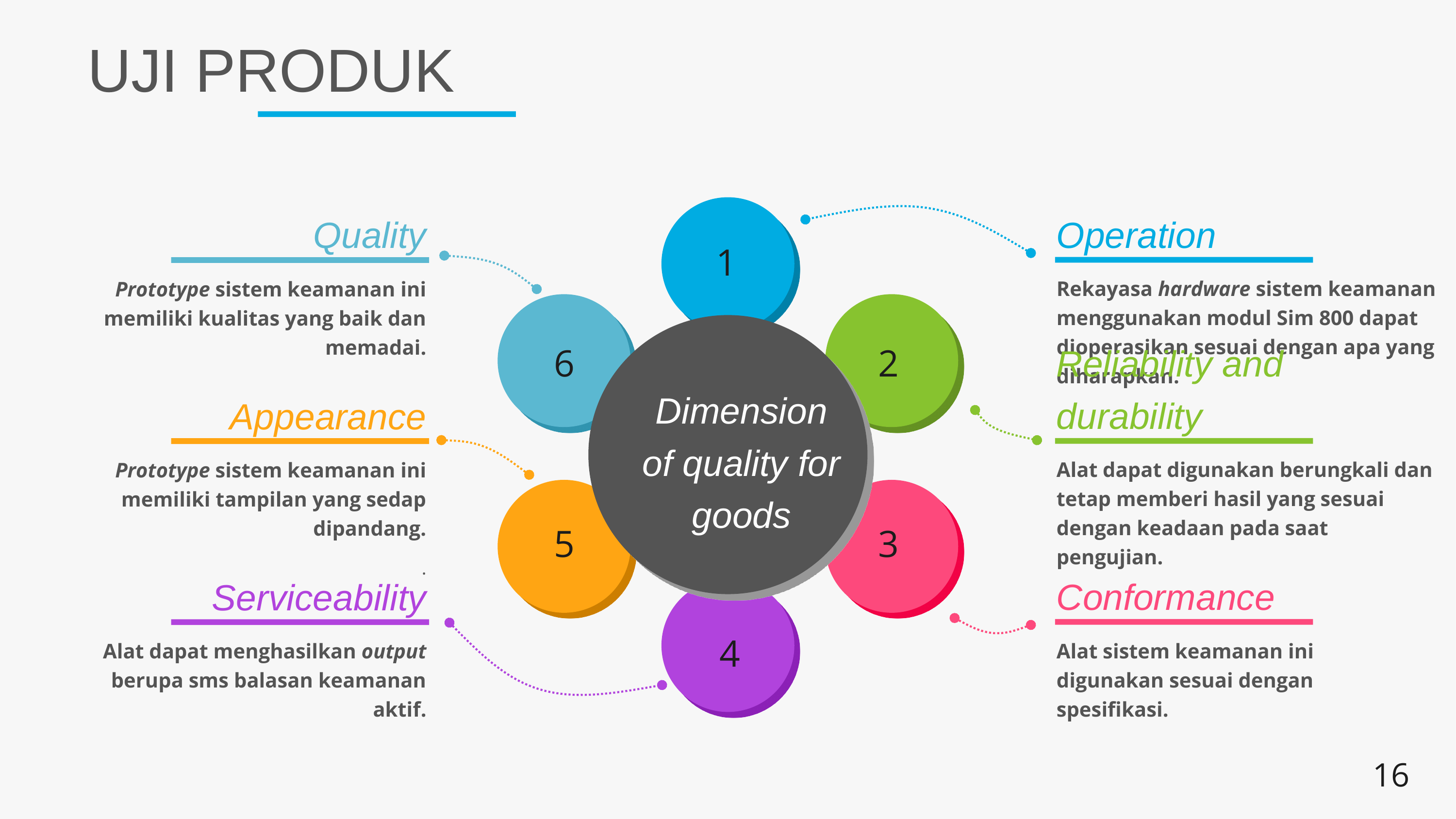

# UJI PRODUK
Operation
Quality
1
Rekayasa hardware sistem keamanan menggunakan modul Sim 800 dapat dioperasikan sesuai dengan apa yang diharapkan.

Prototype sistem keamanan ini memiliki kualitas yang baik dan memadai.
6
2
Dimension of quality for goods
Reliability and durability
Appearance
Alat dapat digunakan berungkali dan tetap memberi hasil yang sesuai dengan keadaan pada saat pengujian.
Prototype sistem keamanan ini memiliki tampilan yang sedap dipandang.
.
5
3
Conformance
Serviceability
Alat sistem keamanan ini digunakan sesuai dengan spesifikasi.
Alat dapat menghasilkan output berupa sms balasan keamanan aktif.
4
16